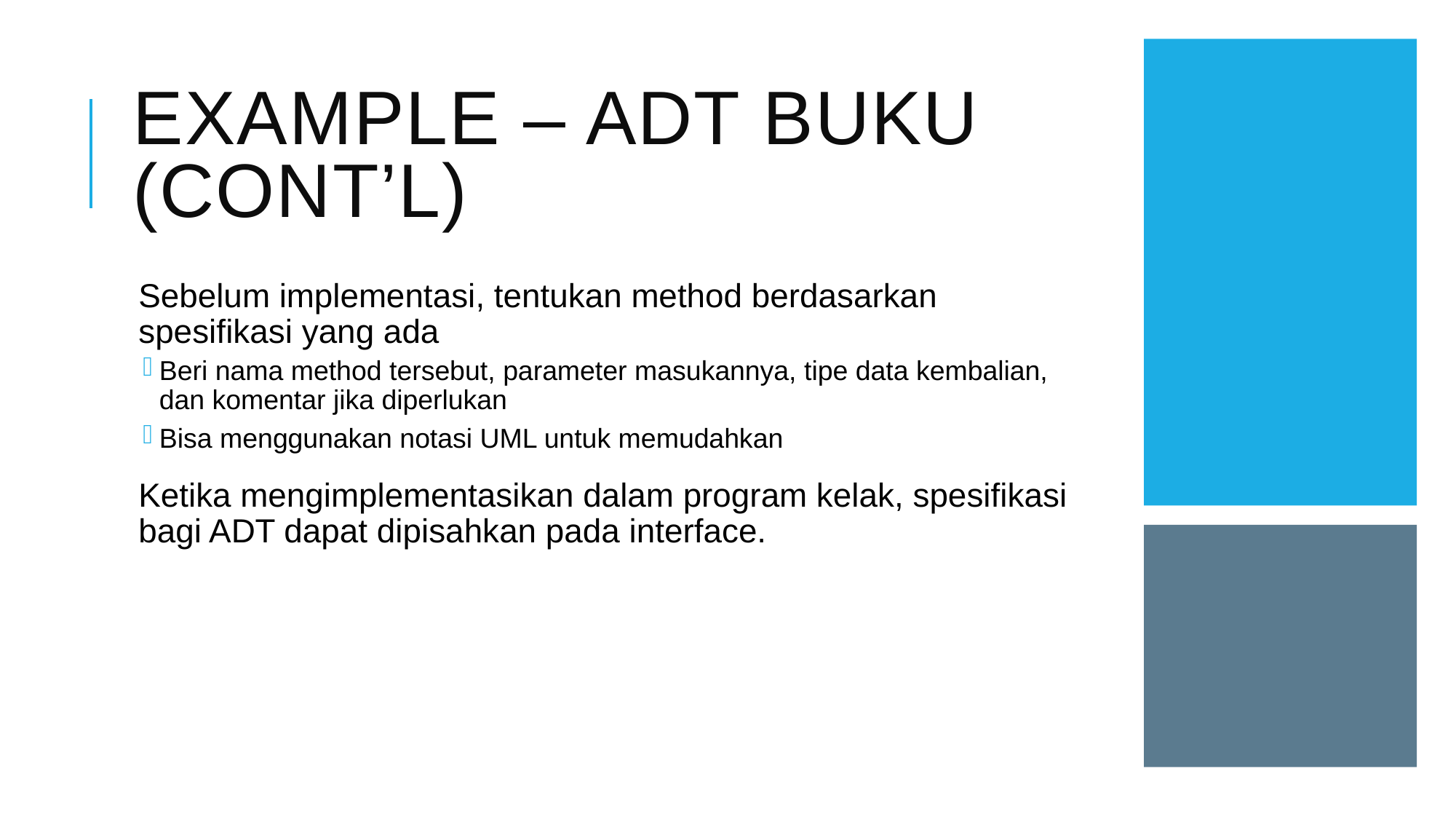

# Example – ADT Buku (Cont’l)
Sebelum implementasi, tentukan method berdasarkan spesifikasi yang ada
Beri nama method tersebut, parameter masukannya, tipe data kembalian, dan komentar jika diperlukan
Bisa menggunakan notasi UML untuk memudahkan
Ketika mengimplementasikan dalam program kelak, spesifikasi bagi ADT dapat dipisahkan pada interface.